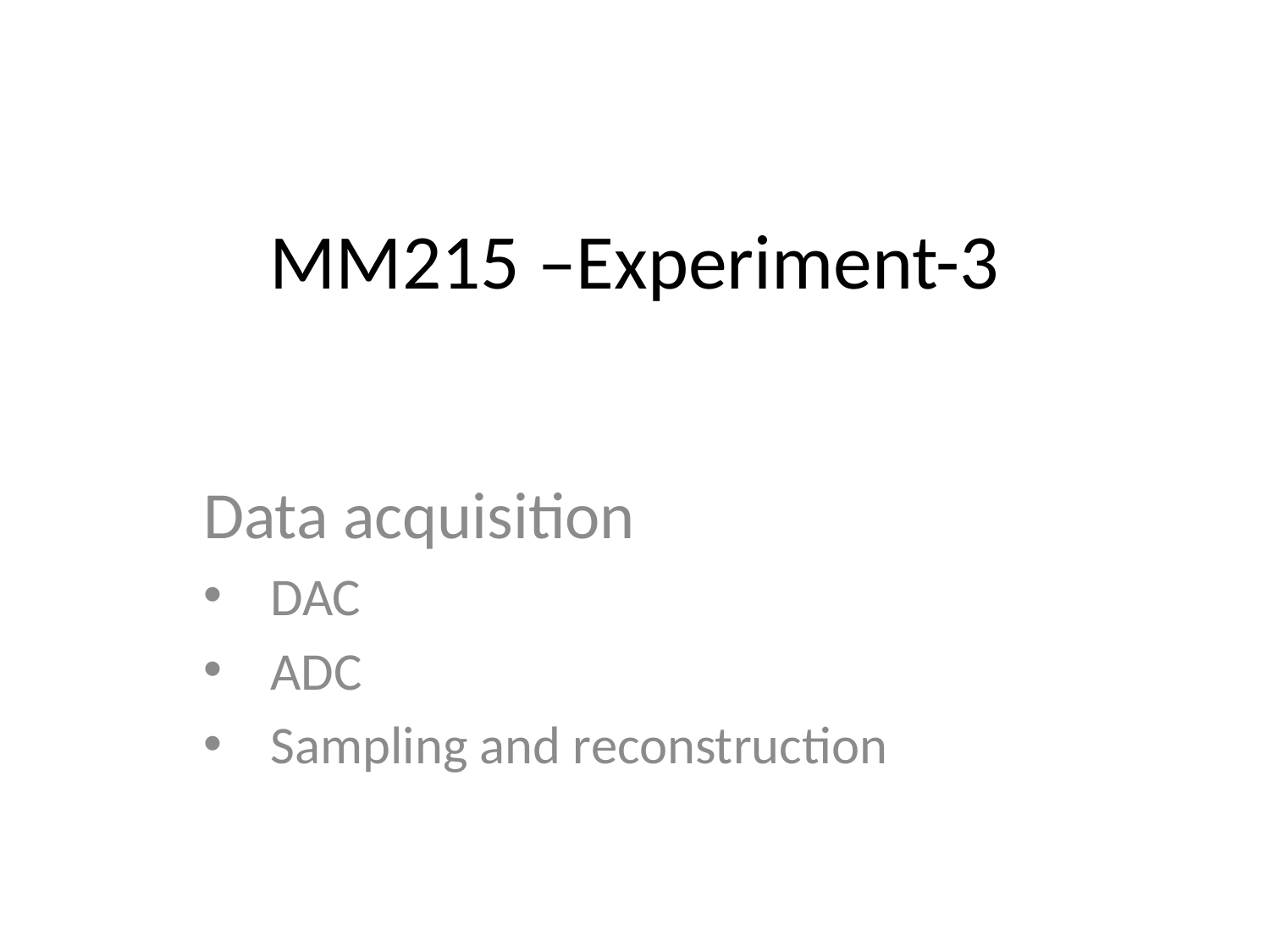

# MM215 –Experiment-3
Data acquisition
DAC
ADC
Sampling and reconstruction